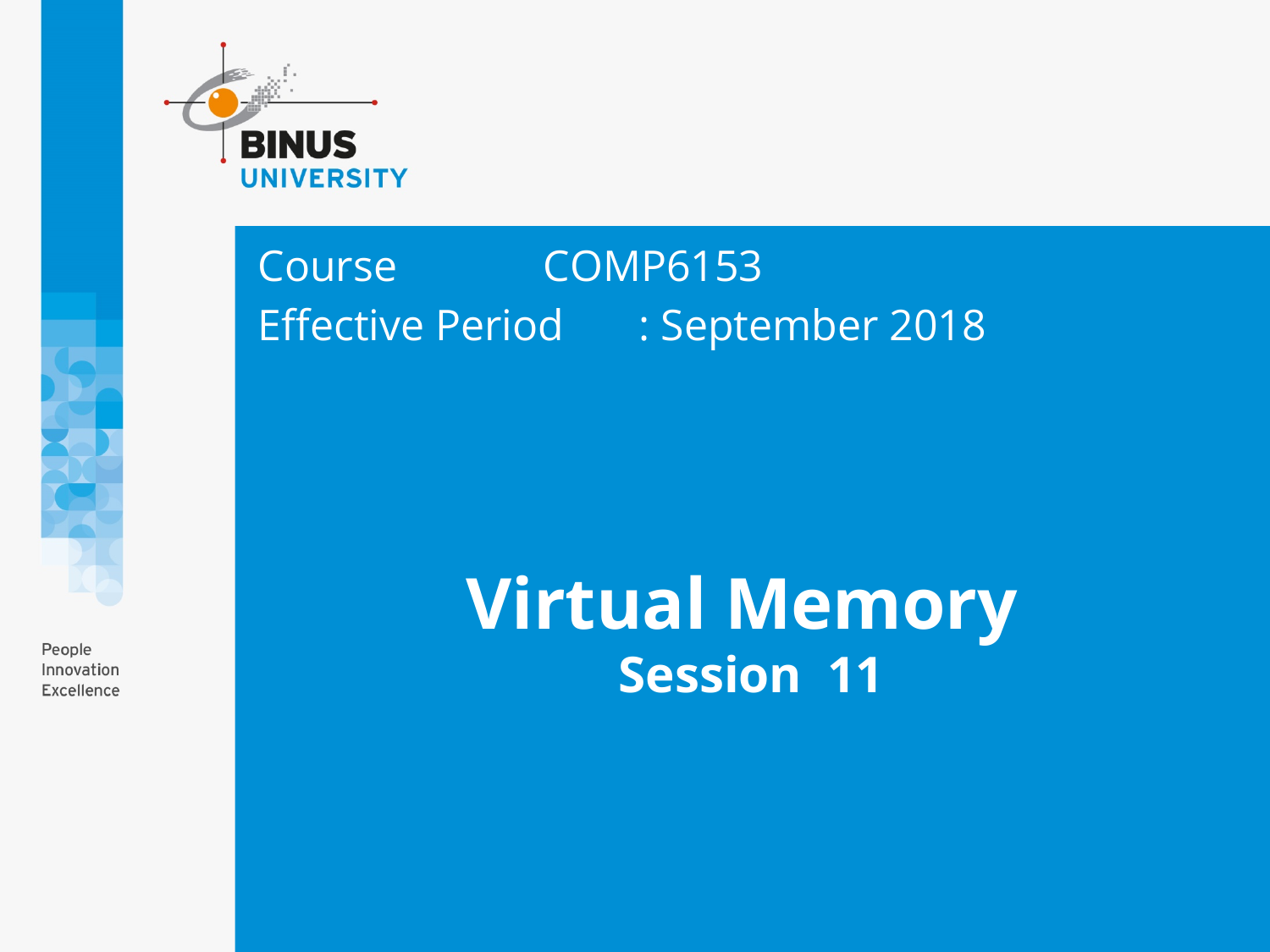

Course		COMP6153
Effective Period	: September 2018
# Virtual Memory Session  11